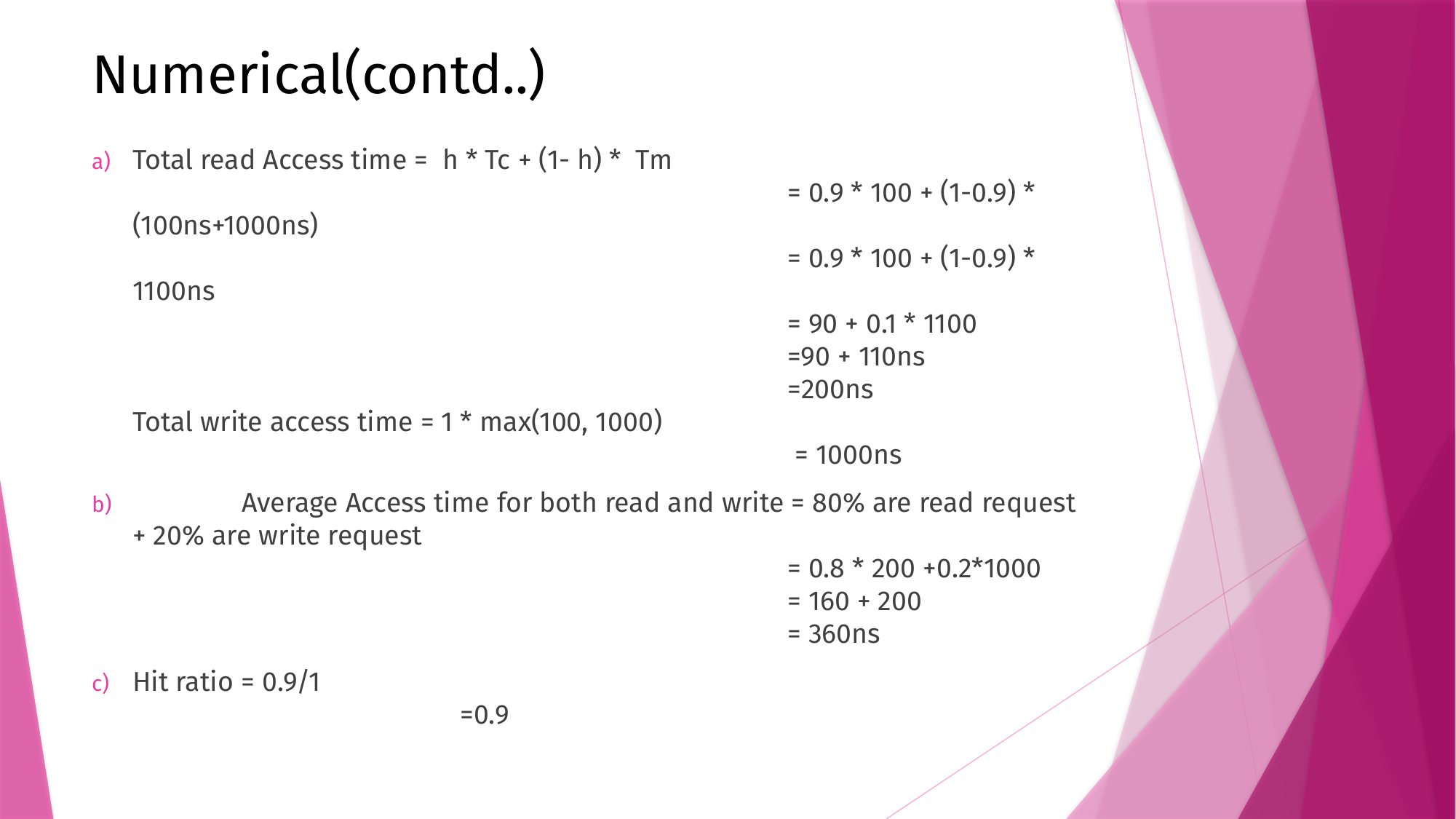

# Numerical(contd..)
Total read Access time =  h * Tc + (1- h) *  Tm
						= 0.9 * 100 + (1-0.9) * (100ns+1000ns)
						= 0.9 * 100 + (1-0.9) * 1100ns
						= 90 + 0.1 * 1100
						=90 + 110ns
						=200ns
Total write access time = 1 * max(100, 1000)
						 = 1000ns
 	Average Access time for both read and write = 80% are read request + 20% are write request
						= 0.8 * 200 +0.2*1000
						= 160 + 200
						= 360ns
Hit ratio = 0.9/1
			=0.9